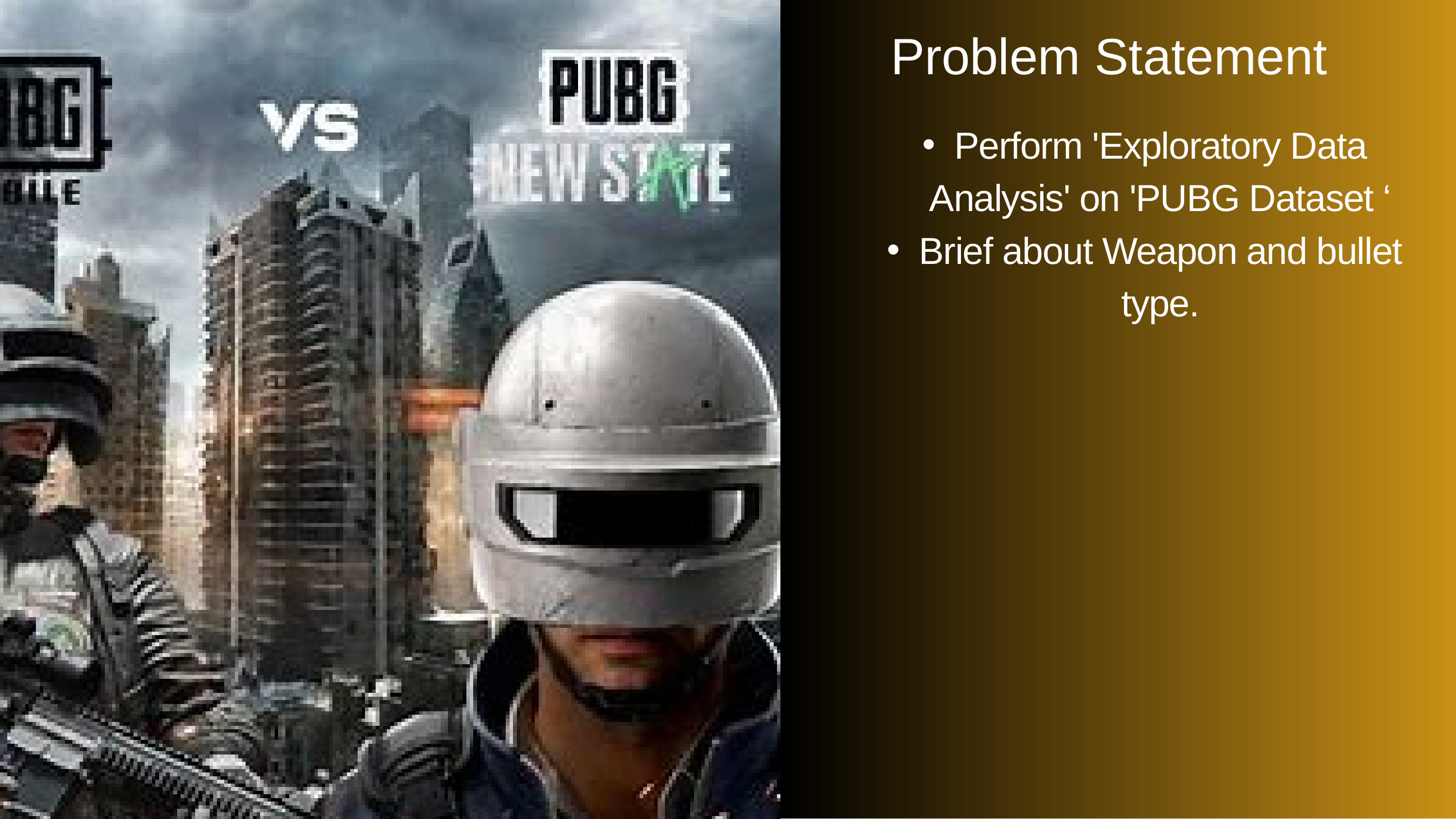

Problem Statement
Perform 'Exploratory Data Analysis' on 'PUBG Dataset ‘
Brief about Weapon and bullet type.